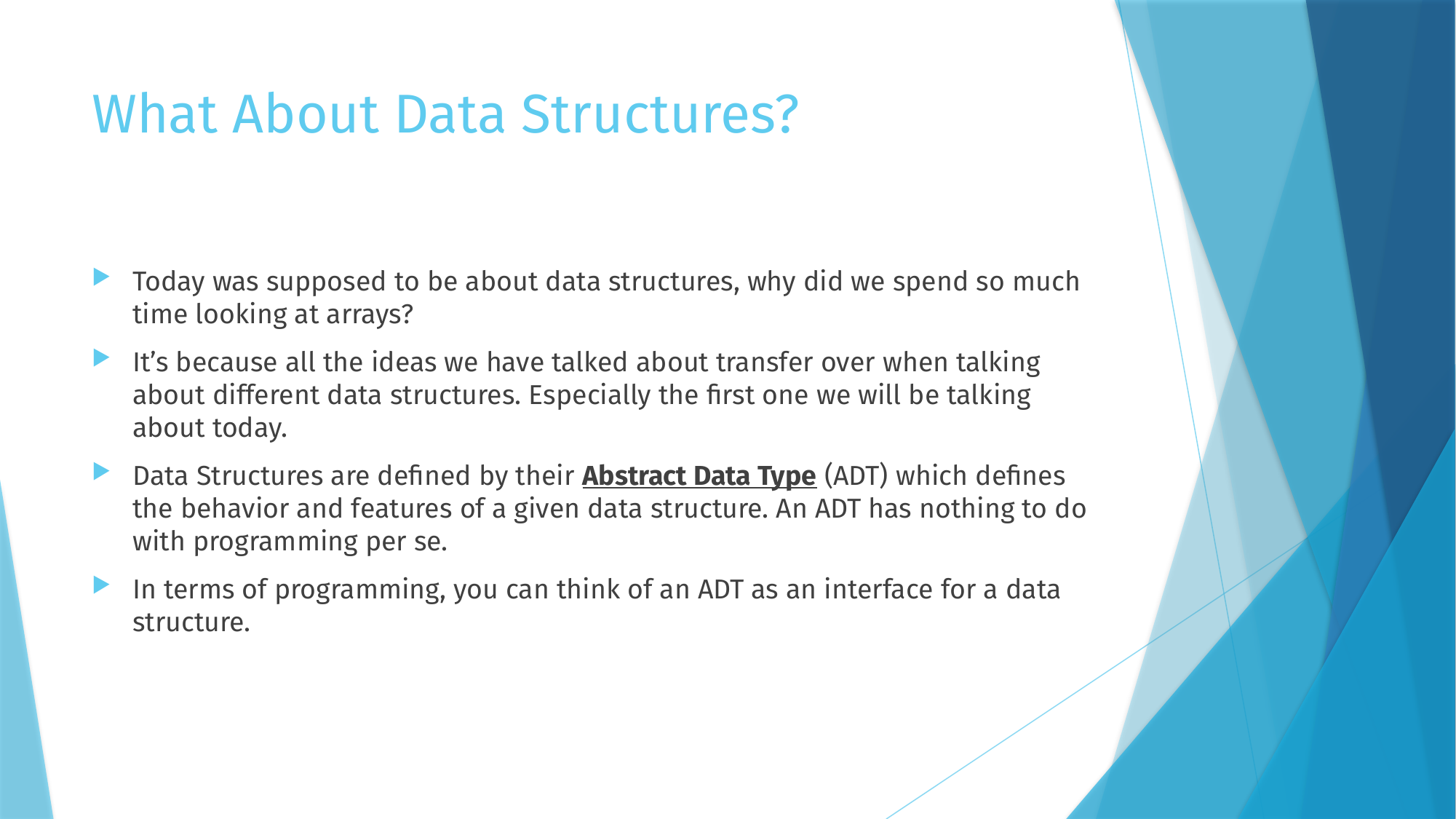

# What About Data Structures?
Today was supposed to be about data structures, why did we spend so much time looking at arrays?
It’s because all the ideas we have talked about transfer over when talking about different data structures. Especially the first one we will be talking about today.
Data Structures are defined by their Abstract Data Type (ADT) which defines the behavior and features of a given data structure. An ADT has nothing to do with programming per se.
In terms of programming, you can think of an ADT as an interface for a data structure.